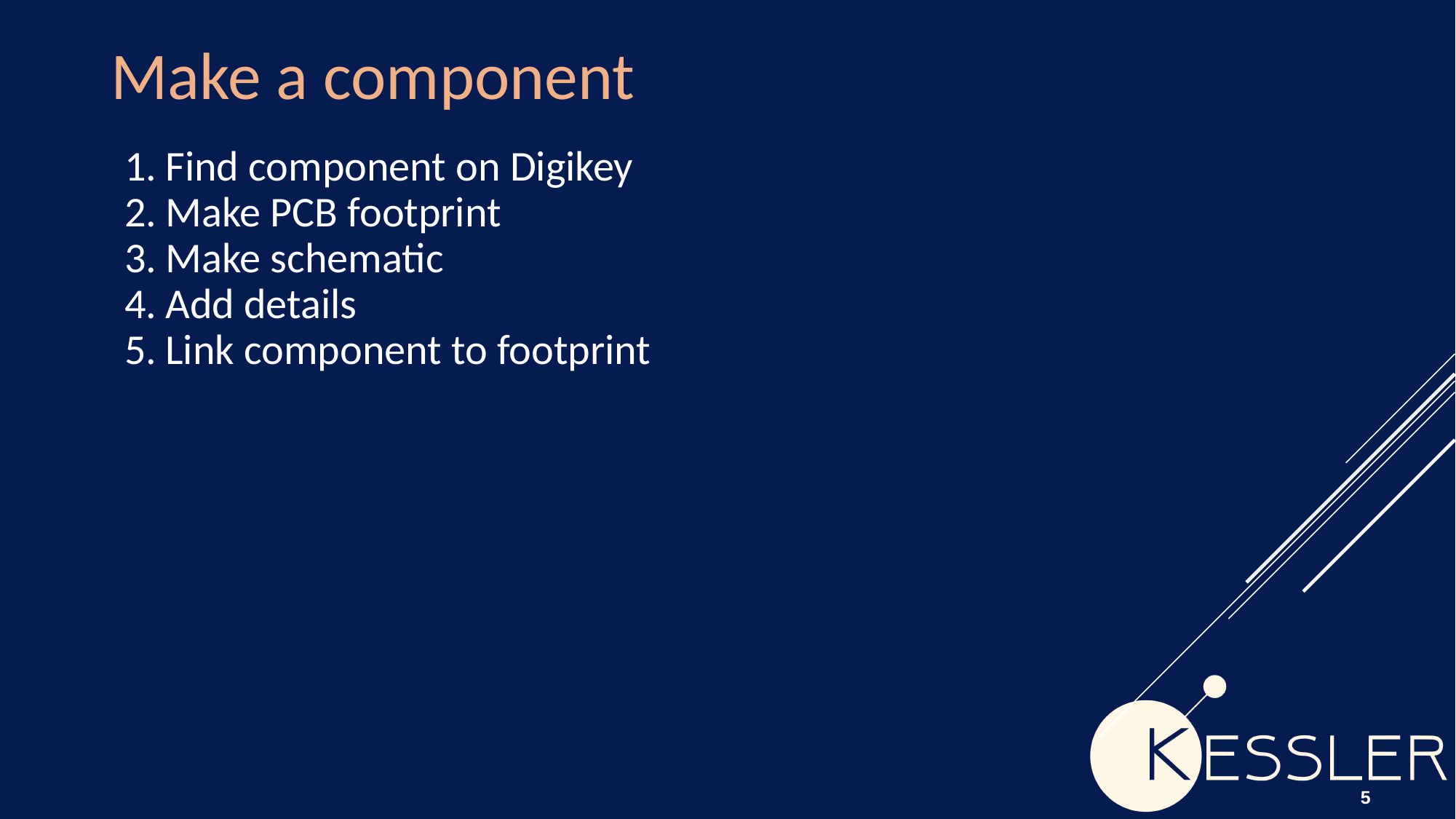

# Make a component
Find component on Digikey
Make PCB footprint
Make schematic
Add details
Link component to footprint
5